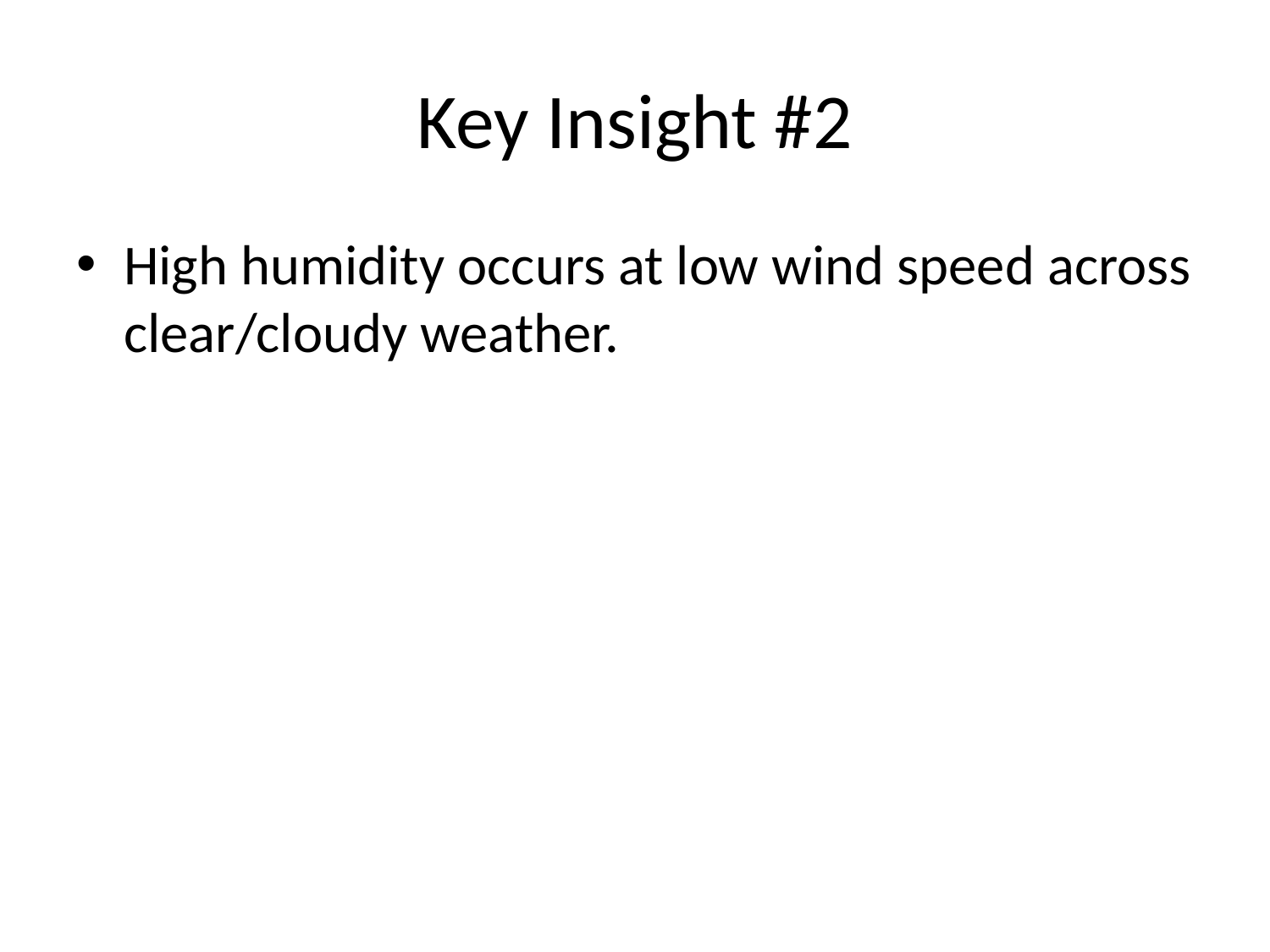

# Key Insight #2
High humidity occurs at low wind speed across clear/cloudy weather.